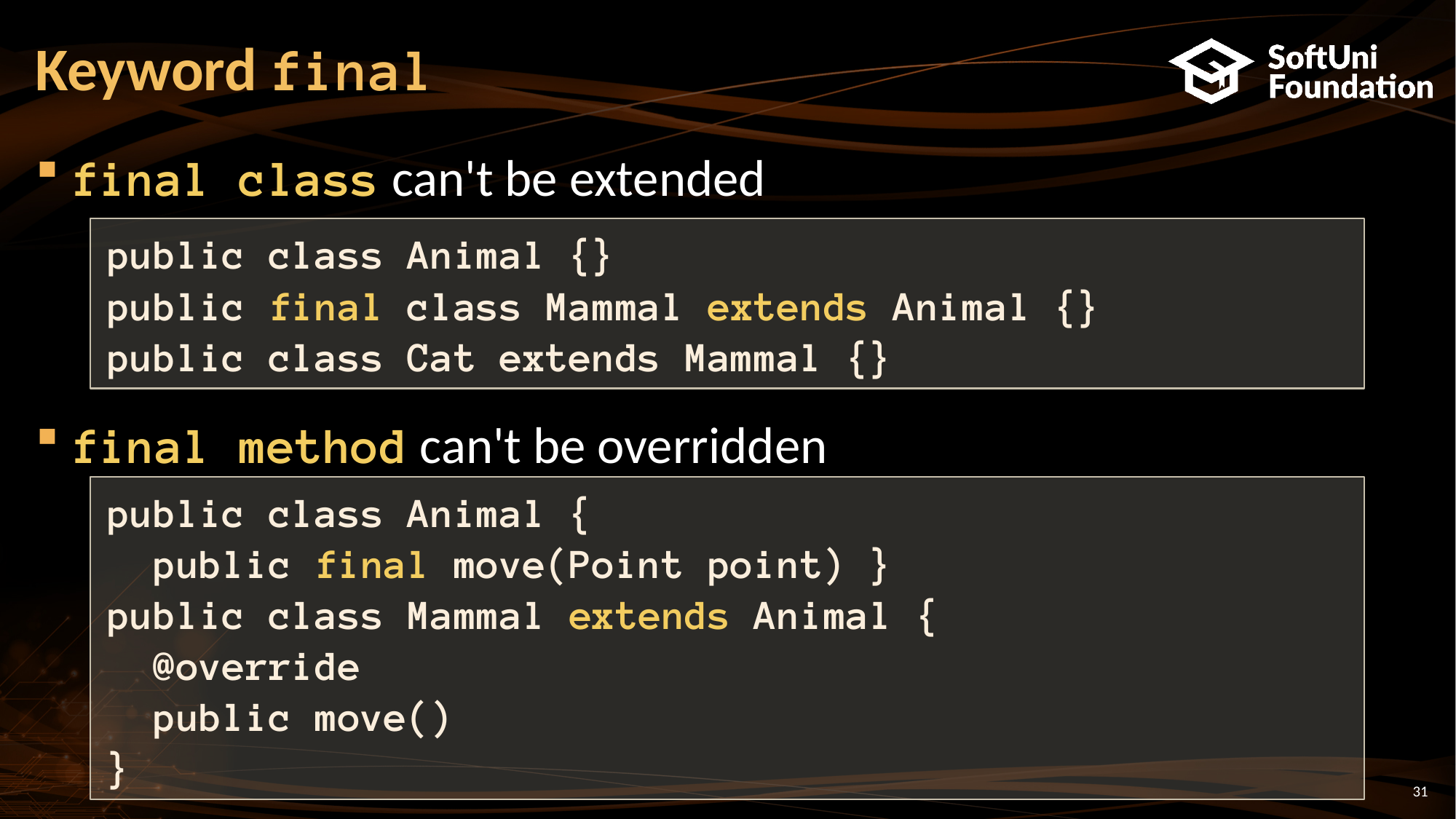

Keyword final
final class can't be extended

final method can't be overridden
public class Animal {}
public final class Mammal extends Animal {}
public class Cat extends Mammal {}
public class Animal {
  public final move(Point point) }
public class Mammal extends Animal {
  @override
  public move()
}
31